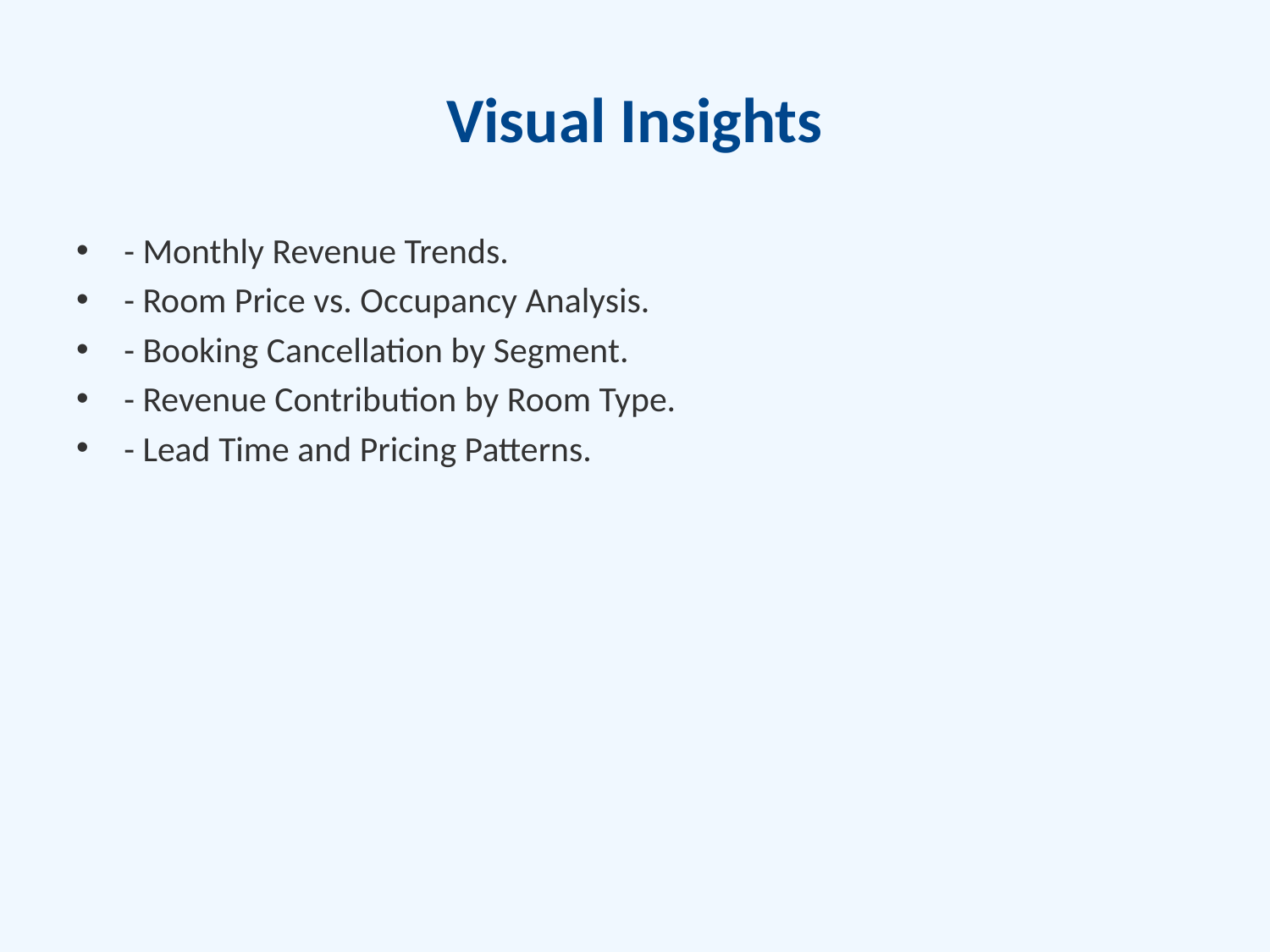

# Visual Insights
- Monthly Revenue Trends.
- Room Price vs. Occupancy Analysis.
- Booking Cancellation by Segment.
- Revenue Contribution by Room Type.
- Lead Time and Pricing Patterns.